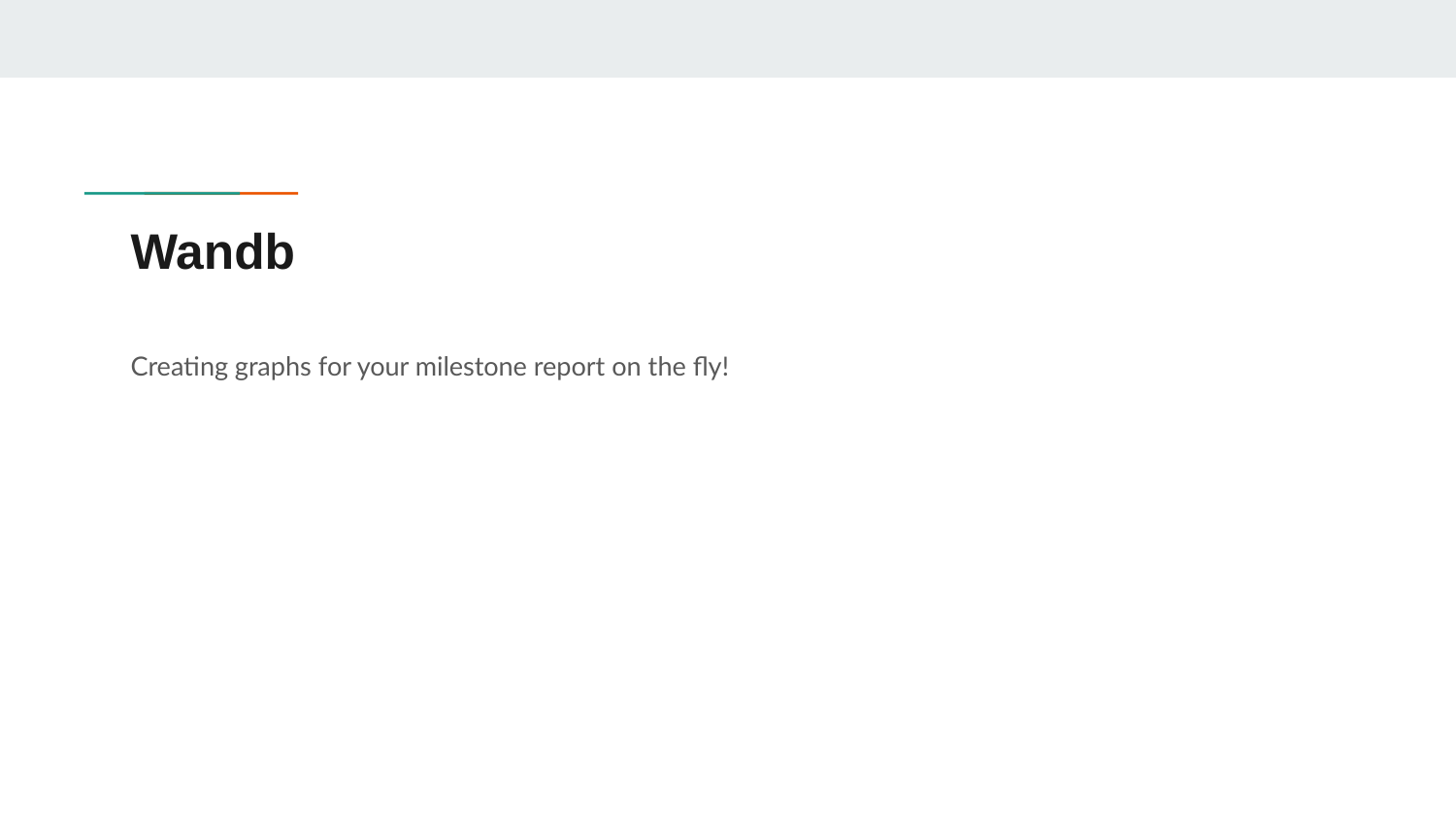

# Wandb
Creating graphs for your milestone report on the fly!